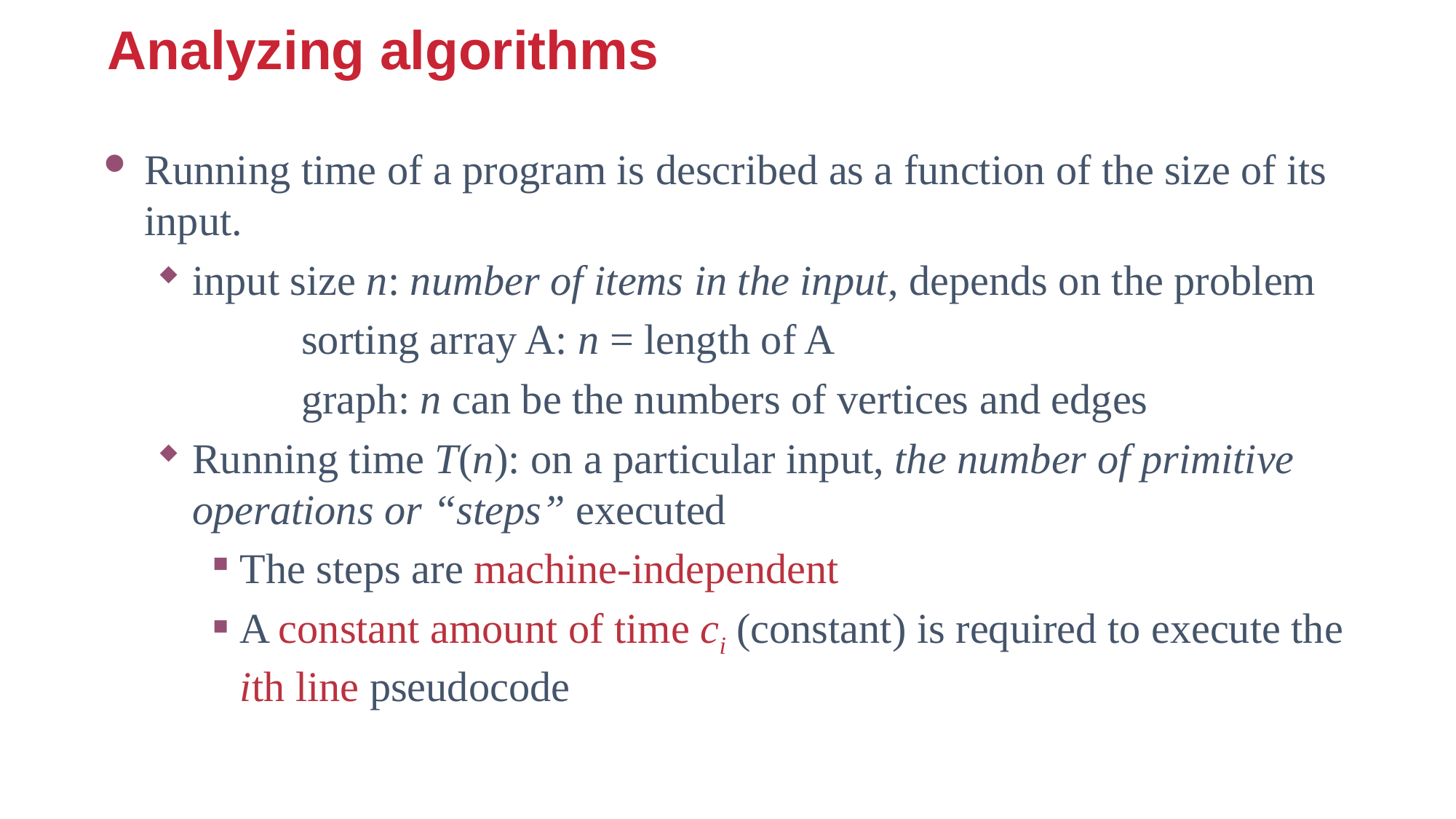

Analyzing algorithms
Running time of a program is described as a function of the size of its input.
input size n: number of items in the input, depends on the problem
		sorting array A: n = length of A
		graph: n can be the numbers of vertices and edges
Running time T(n): on a particular input, the number of primitive operations or “steps” executed
The steps are machine-independent
A constant amount of time ci (constant) is required to execute the ith line pseudocode